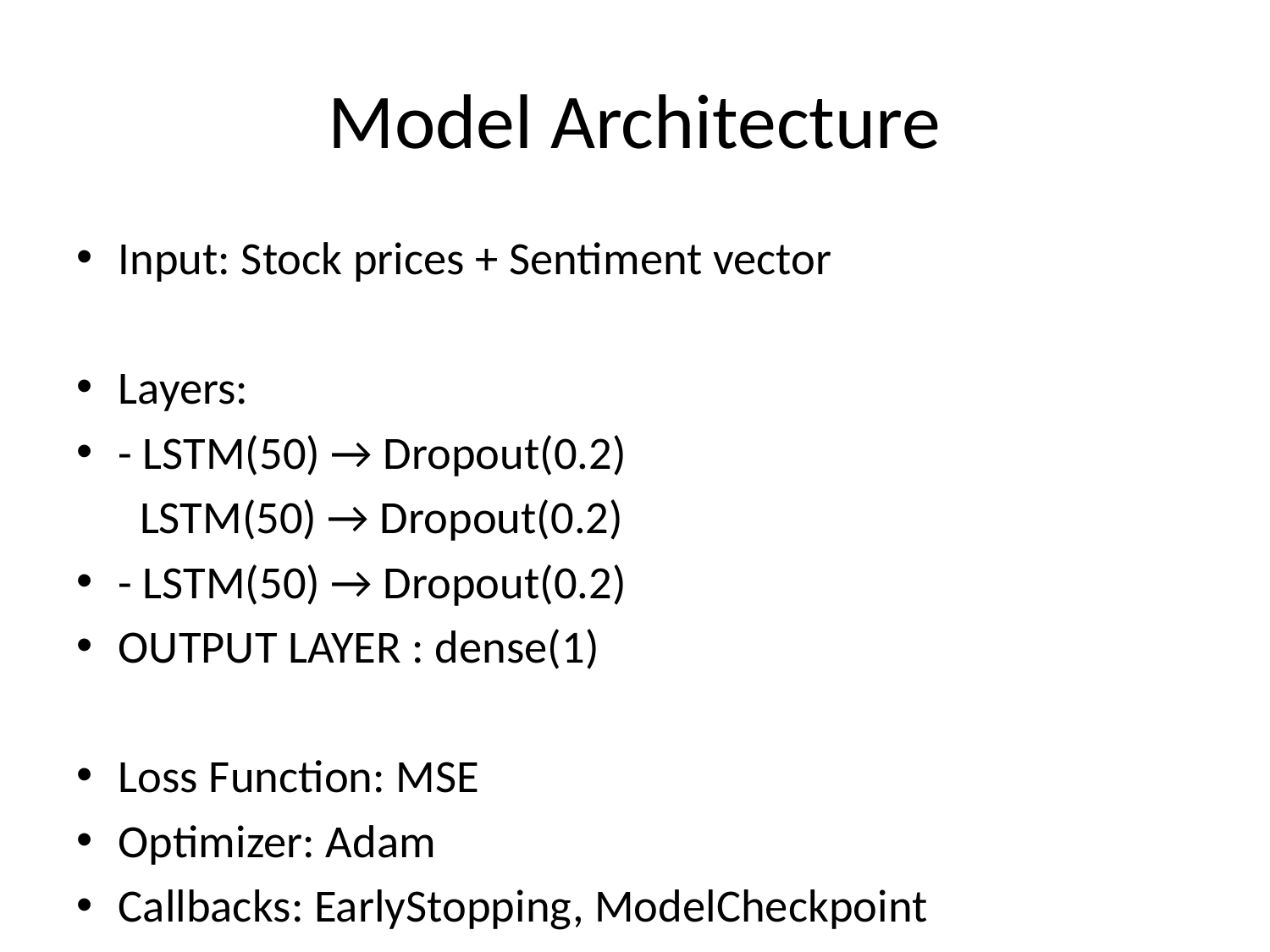

# Model Architecture
Input: Stock prices + Sentiment vector

Layers:
- LSTM(50) → Dropout(0.2)
      LSTM(50) → Dropout(0.2)
- LSTM(50) → Dropout(0.2)
OUTPUT LAYER : dense(1)

Loss Function: MSE
Optimizer: Adam
Callbacks: EarlyStopping, ModelCheckpoint